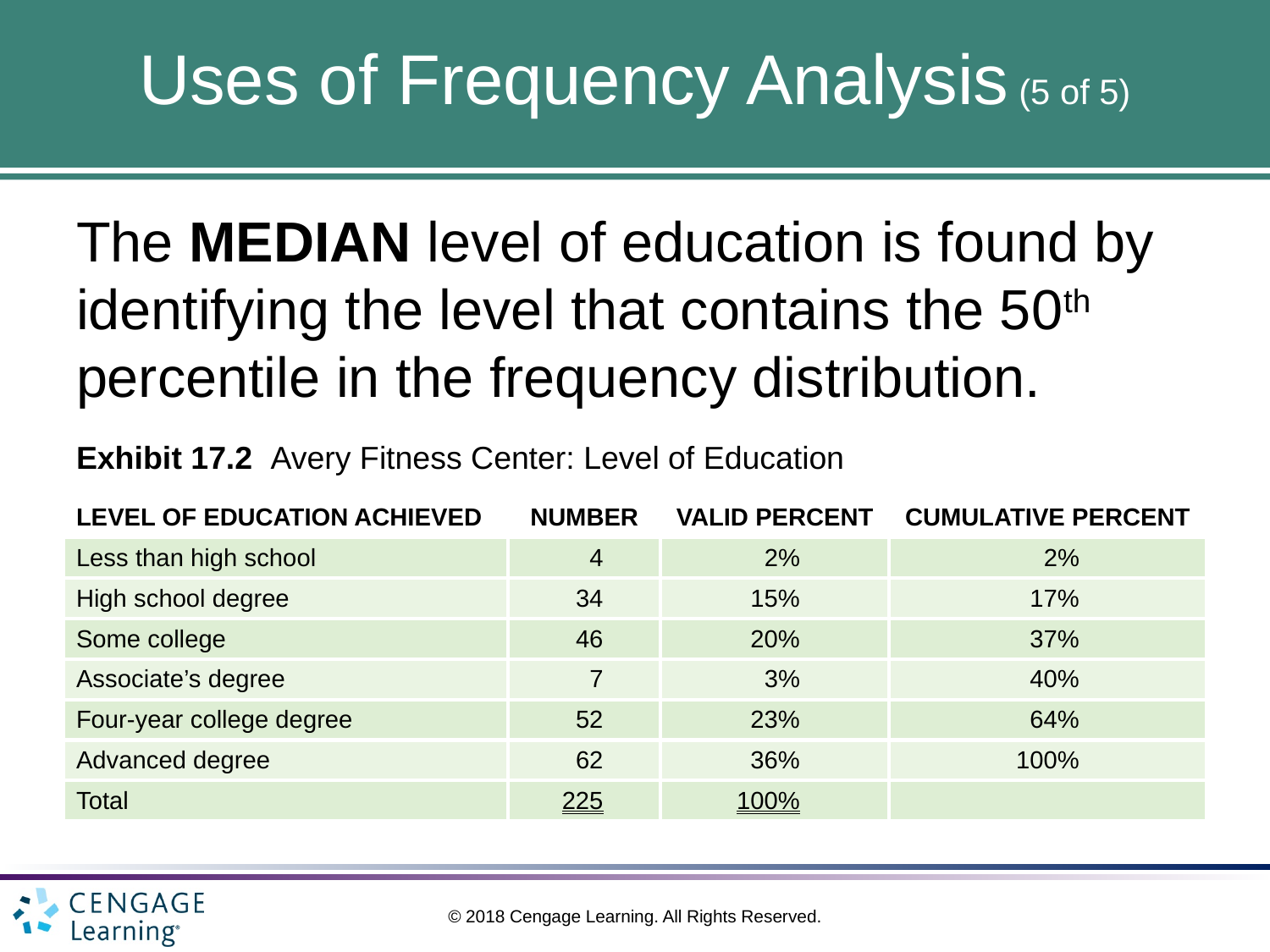

# Uses of Frequency Analysis (5 of 5)
The MEDIAN level of education is found by identifying the level that contains the 50th percentile in the frequency distribution.
Exhibit 17.2  Avery Fitness Center: Level of Education
| LEVEL OF EDUCATION ACHIEVED | NUMBER | VALID PERCENT | CUMULATIVE PERCENT |
| --- | --- | --- | --- |
| Less than high school | 4 | 2% | 2% |
| High school degree | 34 | 15% | 17% |
| Some college | 46 | 20% | 37% |
| Associate’s degree | 7 | 3% | 40% |
| Four-year college degree | 52 | 23% | 64% |
| Advanced degree | 62 | 36% | 100% |
| Total | 225 | 100% |  |